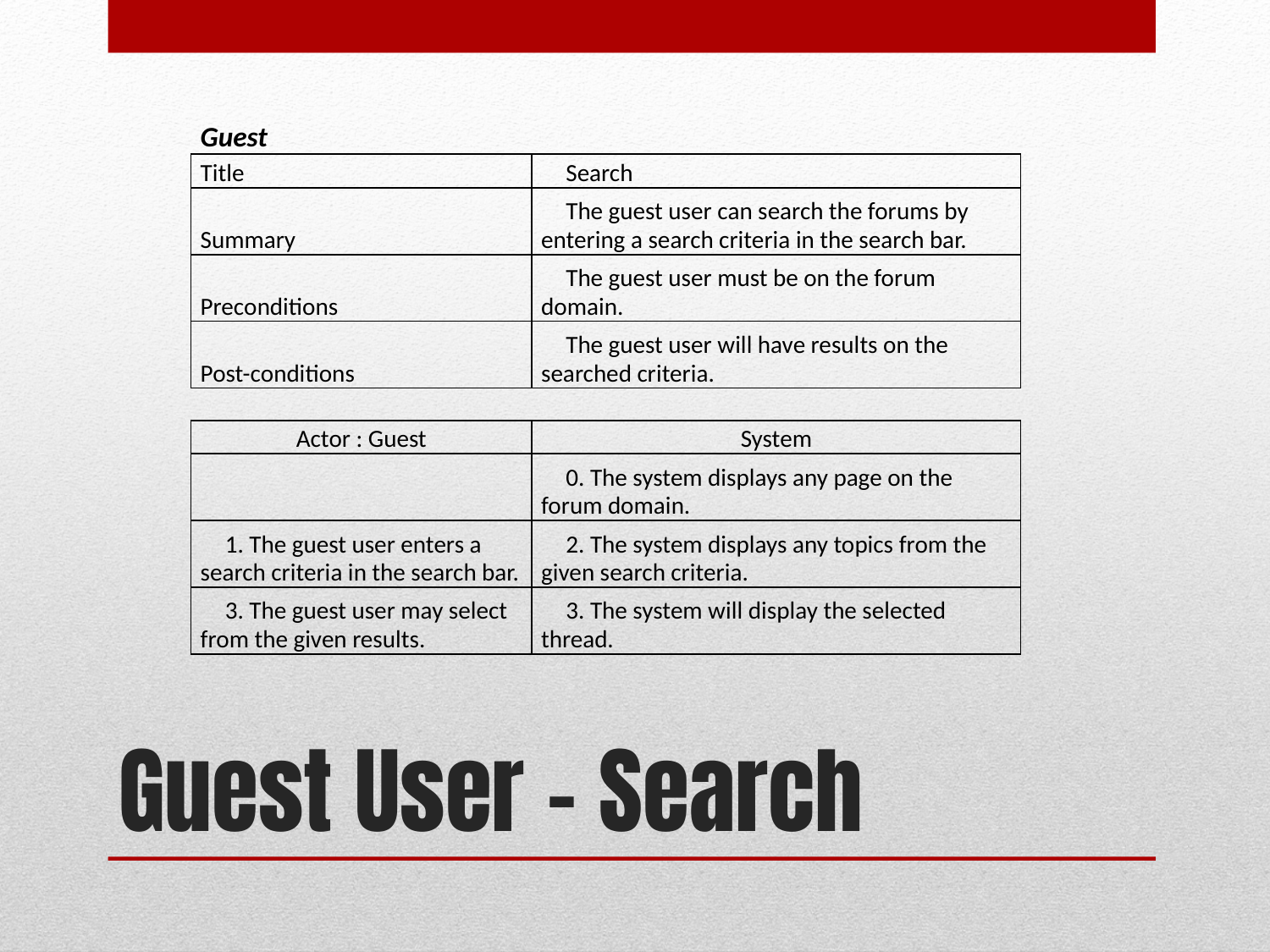

| Guest |  |
| --- | --- |
| Title | Search |
| Summary | The guest user can search the forums by entering a search criteria in the search bar. |
| Preconditions | The guest user must be on the forum domain. |
| Post-conditions | The guest user will have results on the searched criteria. |
|  |  |
| Actor : Guest | System |
|  | 0. The system displays any page on the forum domain. |
| 1. The guest user enters a search criteria in the search bar. | 2. The system displays any topics from the given search criteria. |
| 3. The guest user may select from the given results. | 3. The system will display the selected thread. |
# Guest User - Search